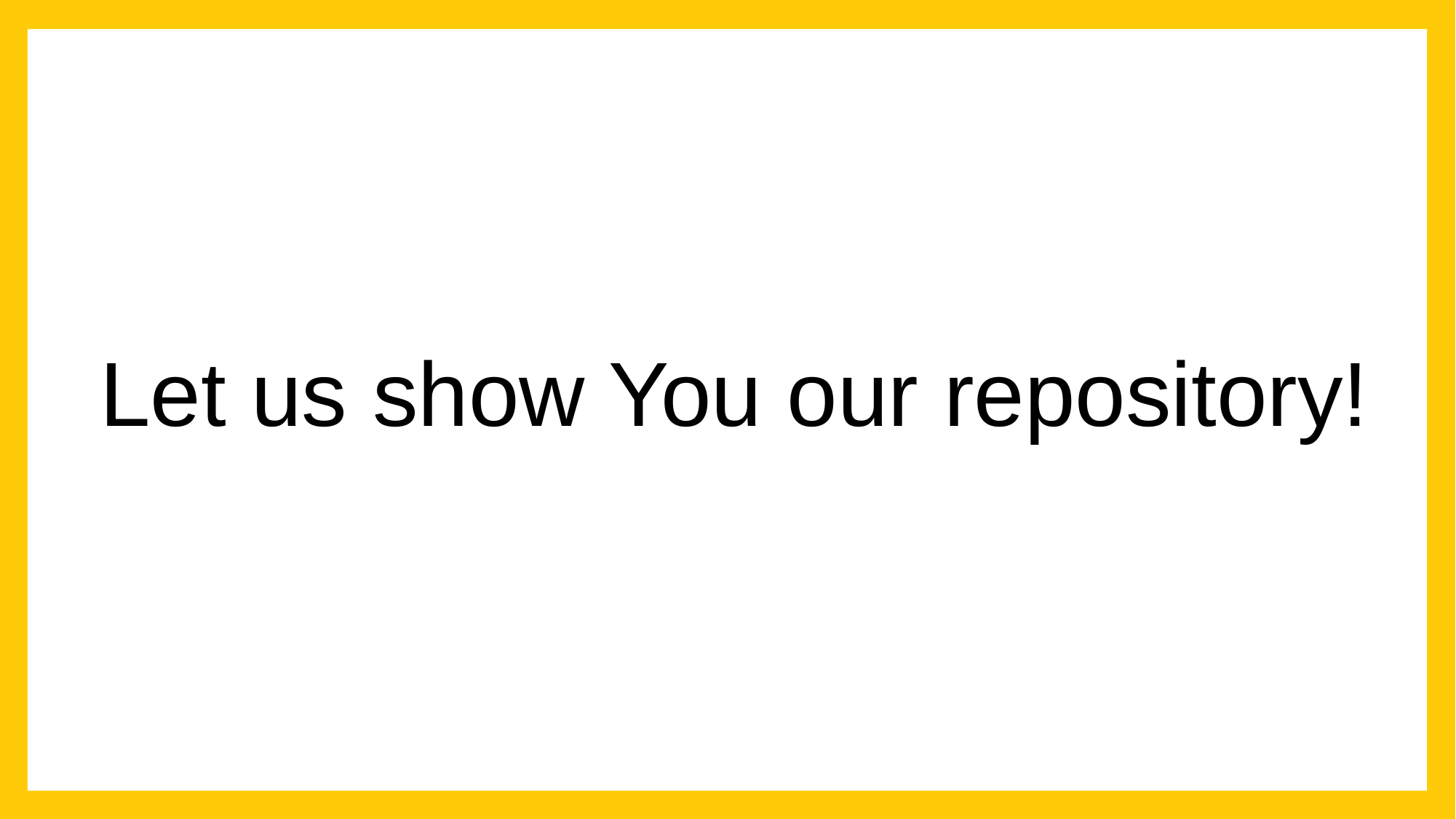

# Let us show You our repository!